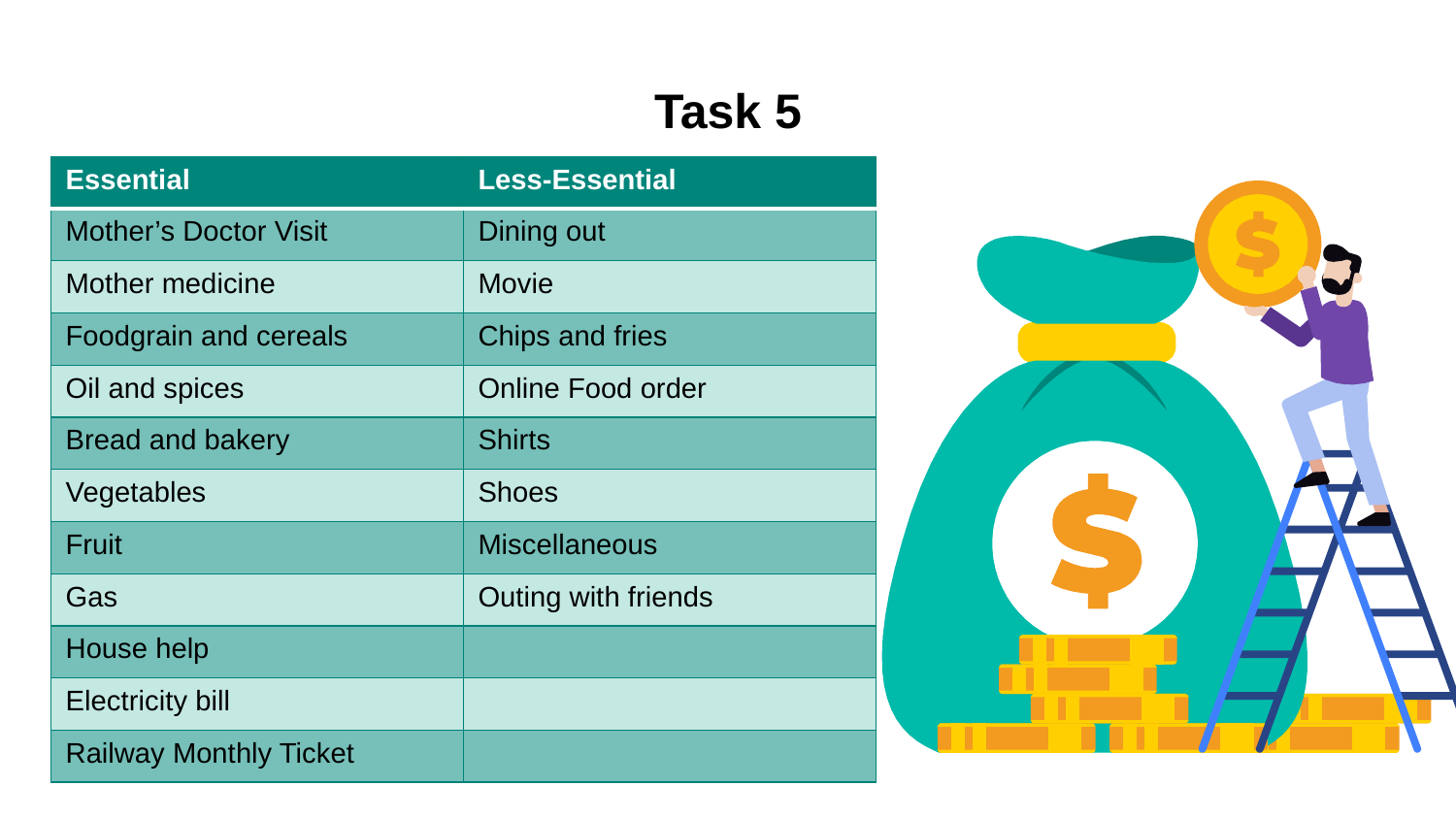

# Task 5
| Essential | Less-Essential |
| --- | --- |
| Mother’s Doctor Visit | Dining out |
| Mother medicine | Movie |
| Foodgrain and cereals | Chips and fries |
| Oil and spices | Online Food order |
| Bread and bakery | Shirts |
| Vegetables | Shoes |
| Fruit | Miscellaneous |
| Gas | Outing with friends |
| House help |  |
| Electricity bill |  |
| Railway Monthly Ticket |  |